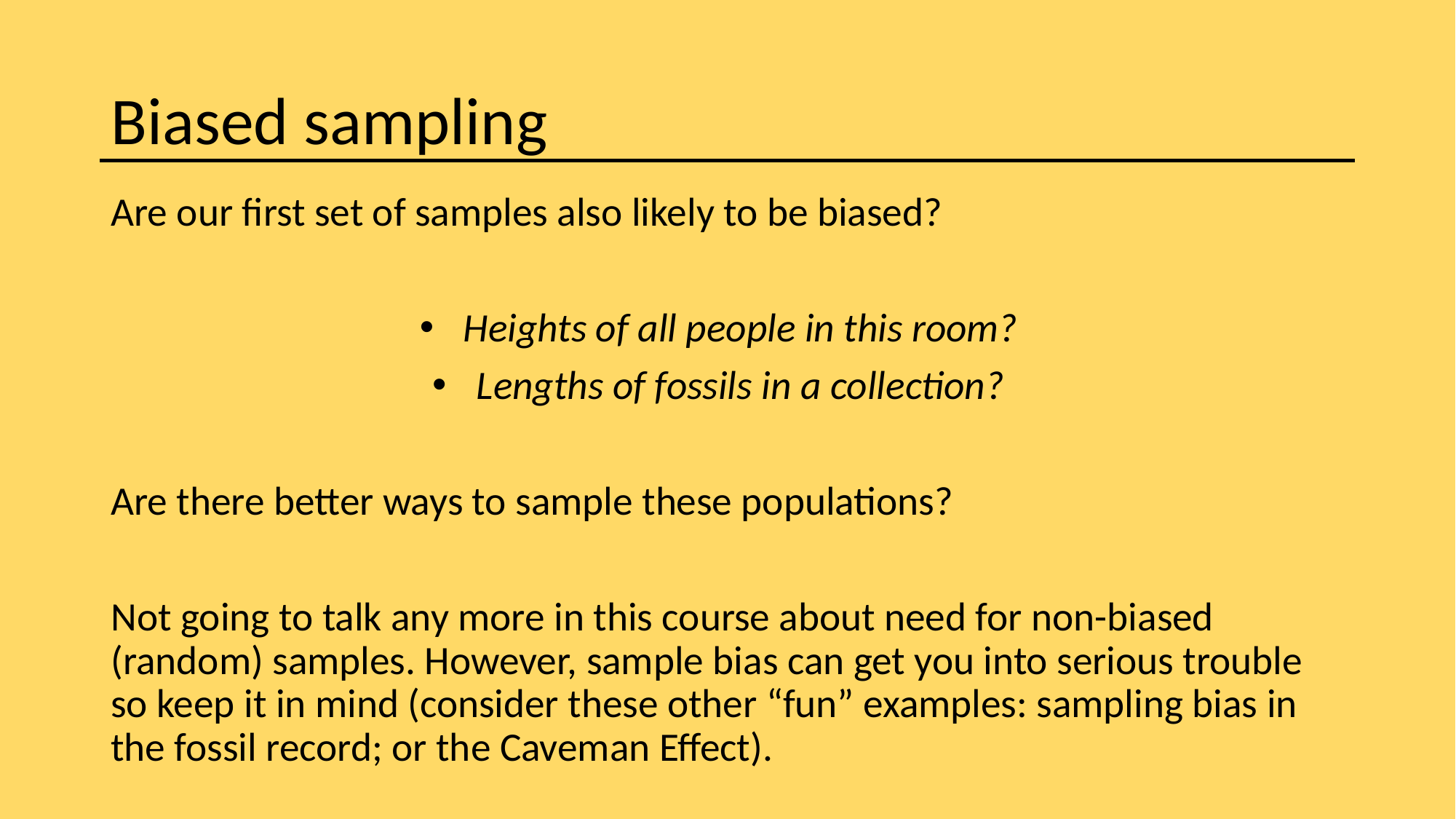

# Biased sampling
Are our first set of samples also likely to be biased?

Heights of all people in this room?
Lengths of fossils in a collection?

Are there better ways to sample these populations?

Not going to talk any more in this course about need for non-biased (random) samples. However, sample bias can get you into serious trouble so keep it in mind (consider these other “fun” examples: sampling bias in the fossil record; or the Caveman Effect).